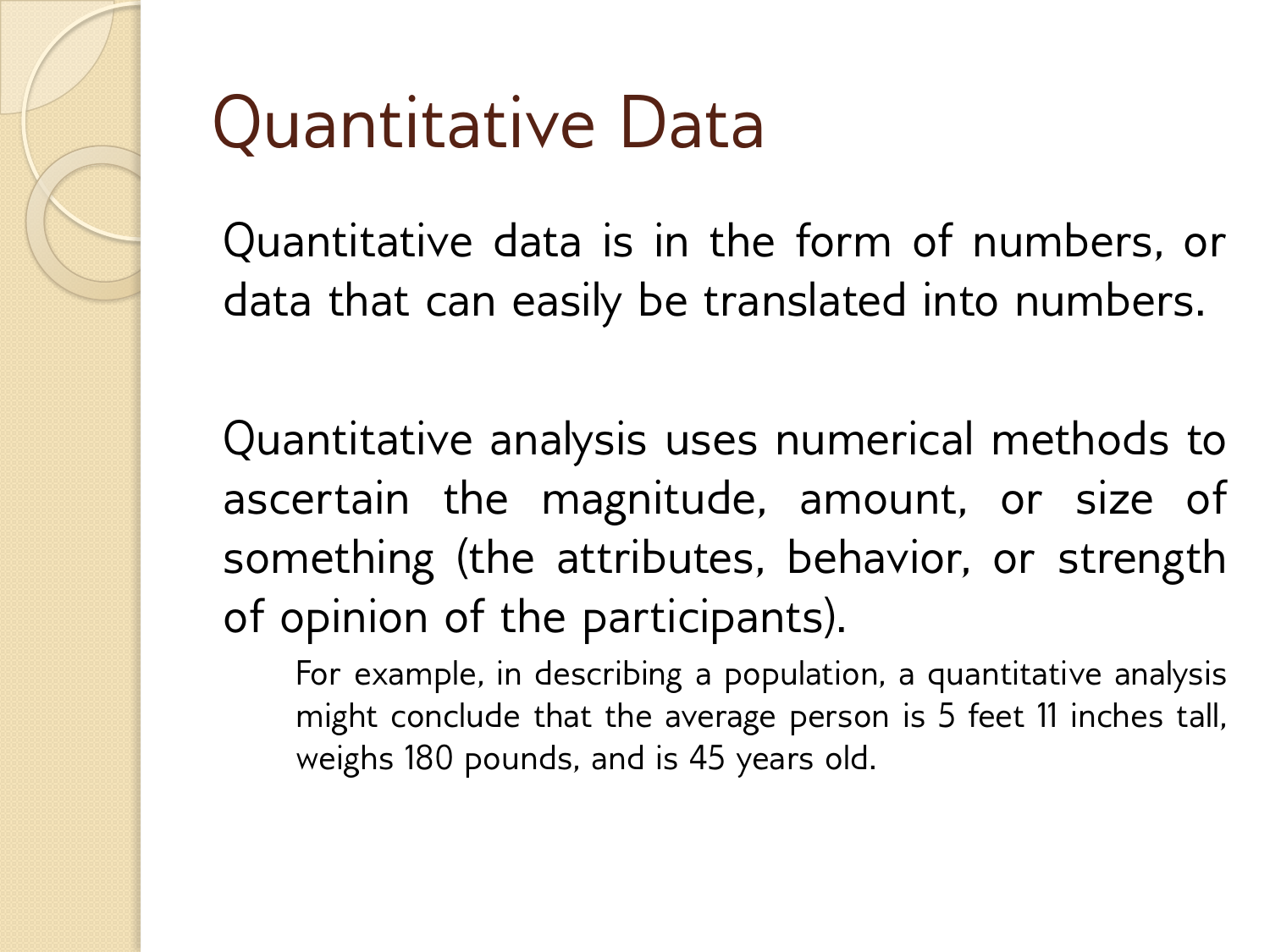

# Quantitative Data
Quantitative data is in the form of numbers, or data that can easily be translated into numbers.

Quantitative analysis uses numerical methods to ascertain the magnitude, amount, or size of something (the attributes, behavior, or strength of opinion of the participants).
For example, in describing a population, a quantitative analysis might conclude that the average person is 5 feet 11 inches tall, weighs 180 pounds, and is 45 years old.